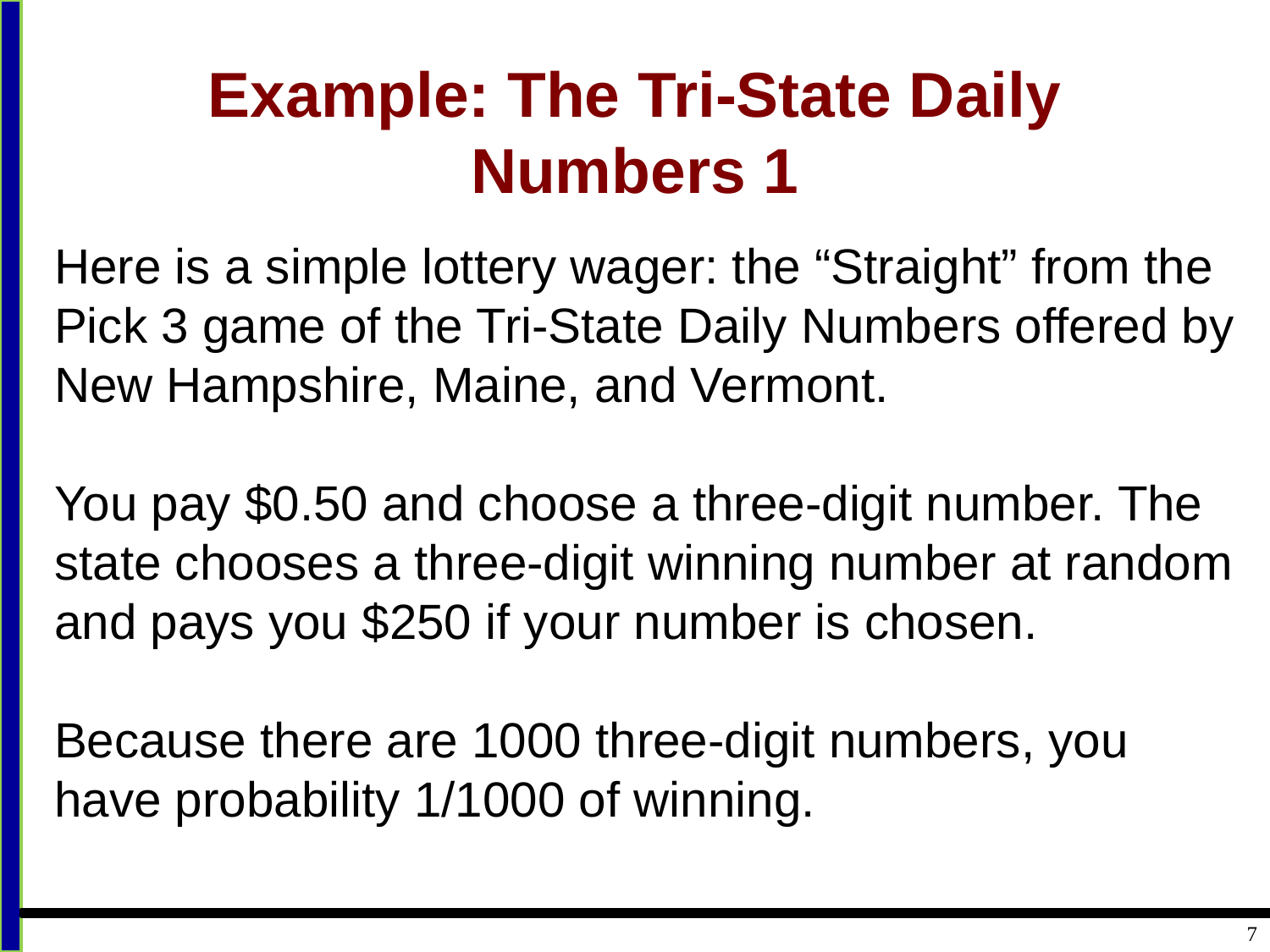

# Example: The Tri-State Daily Numbers 1
Here is a simple lottery wager: the “Straight” from the Pick 3 game of the Tri-State Daily Numbers offered by New Hampshire, Maine, and Vermont.

You pay $0.50 and choose a three-digit number. The state chooses a three-digit winning number at random and pays you $250 if your number is chosen.

Because there are 1000 three-digit numbers, you have probability 1/1000 of winning.